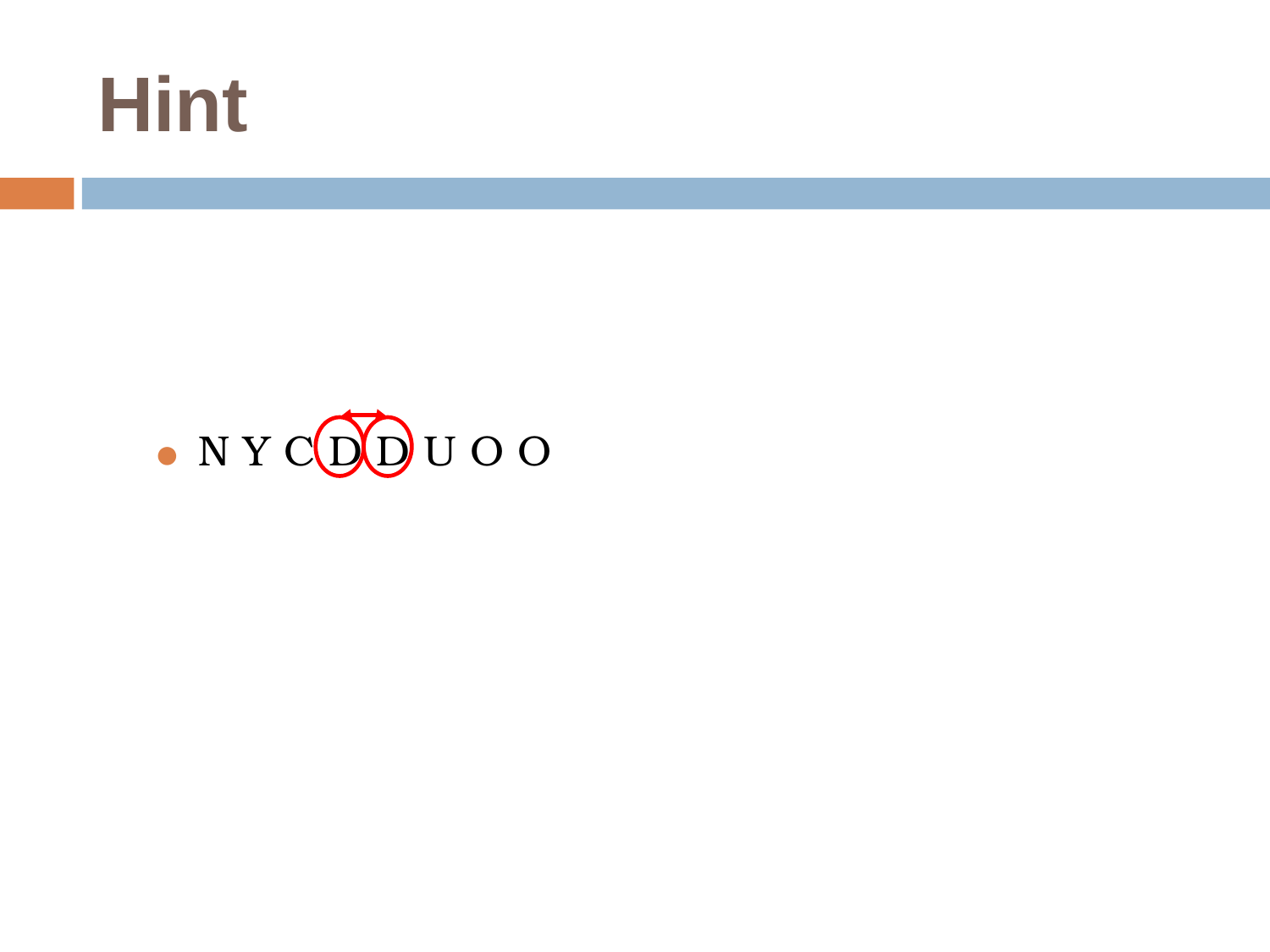

# Hint
N Y C D D U O O